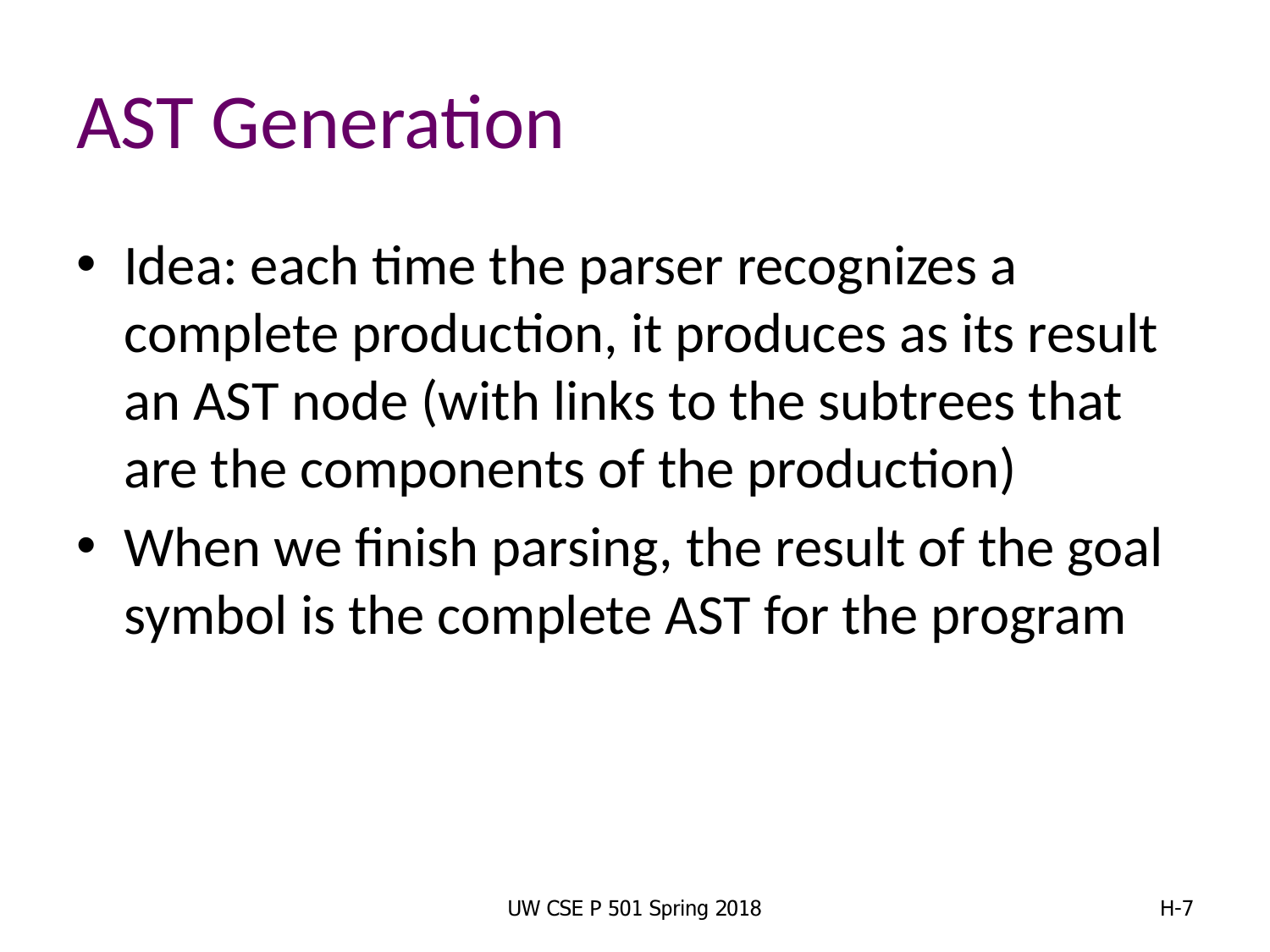

# AST Generation
Idea: each time the parser recognizes a complete production, it produces as its result an AST node (with links to the subtrees that are the components of the production)
When we finish parsing, the result of the goal symbol is the complete AST for the program

UW CSE P 501 Spring 2018
H-7